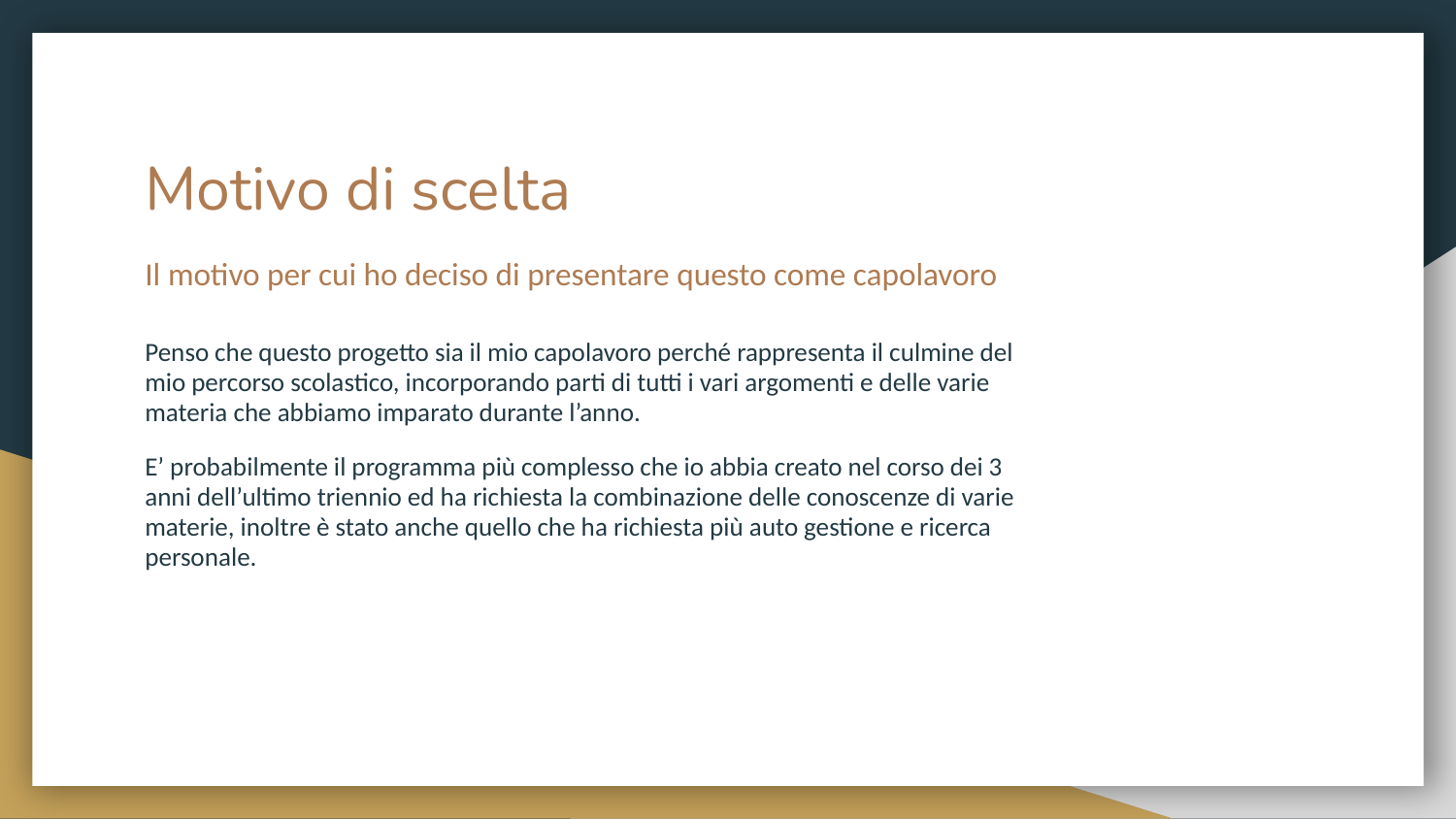

# Motivo di scelta
Il motivo per cui ho deciso di presentare questo come capolavoro
Penso che questo progetto sia il mio capolavoro perché rappresenta il culmine del mio percorso scolastico, incorporando parti di tutti i vari argomenti e delle varie materia che abbiamo imparato durante l’anno.
E’ probabilmente il programma più complesso che io abbia creato nel corso dei 3 anni dell’ultimo triennio ed ha richiesta la combinazione delle conoscenze di varie materie, inoltre è stato anche quello che ha richiesta più auto gestione e ricerca personale.